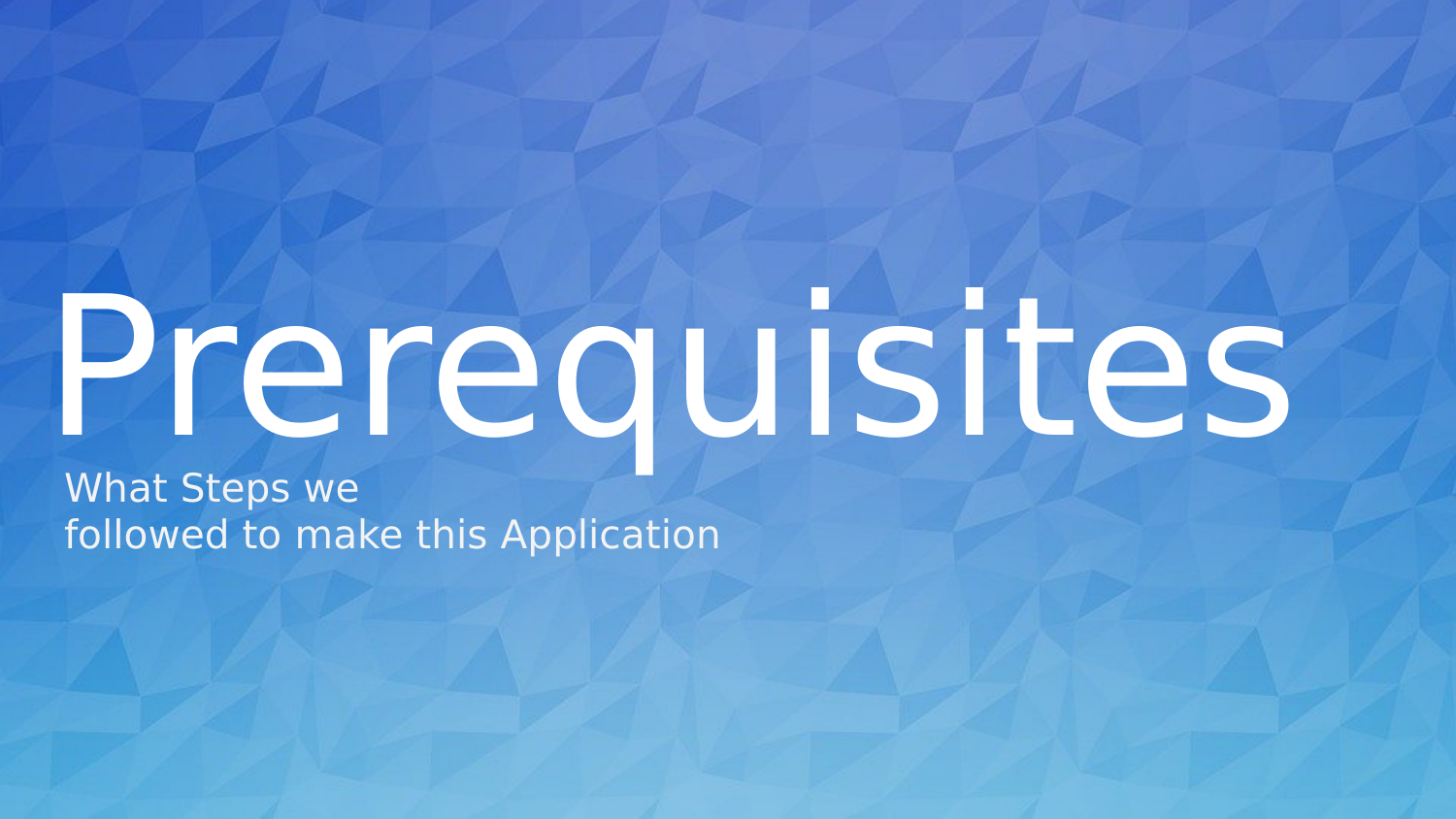

# Prerequisites
What Steps we
followed to make this Application